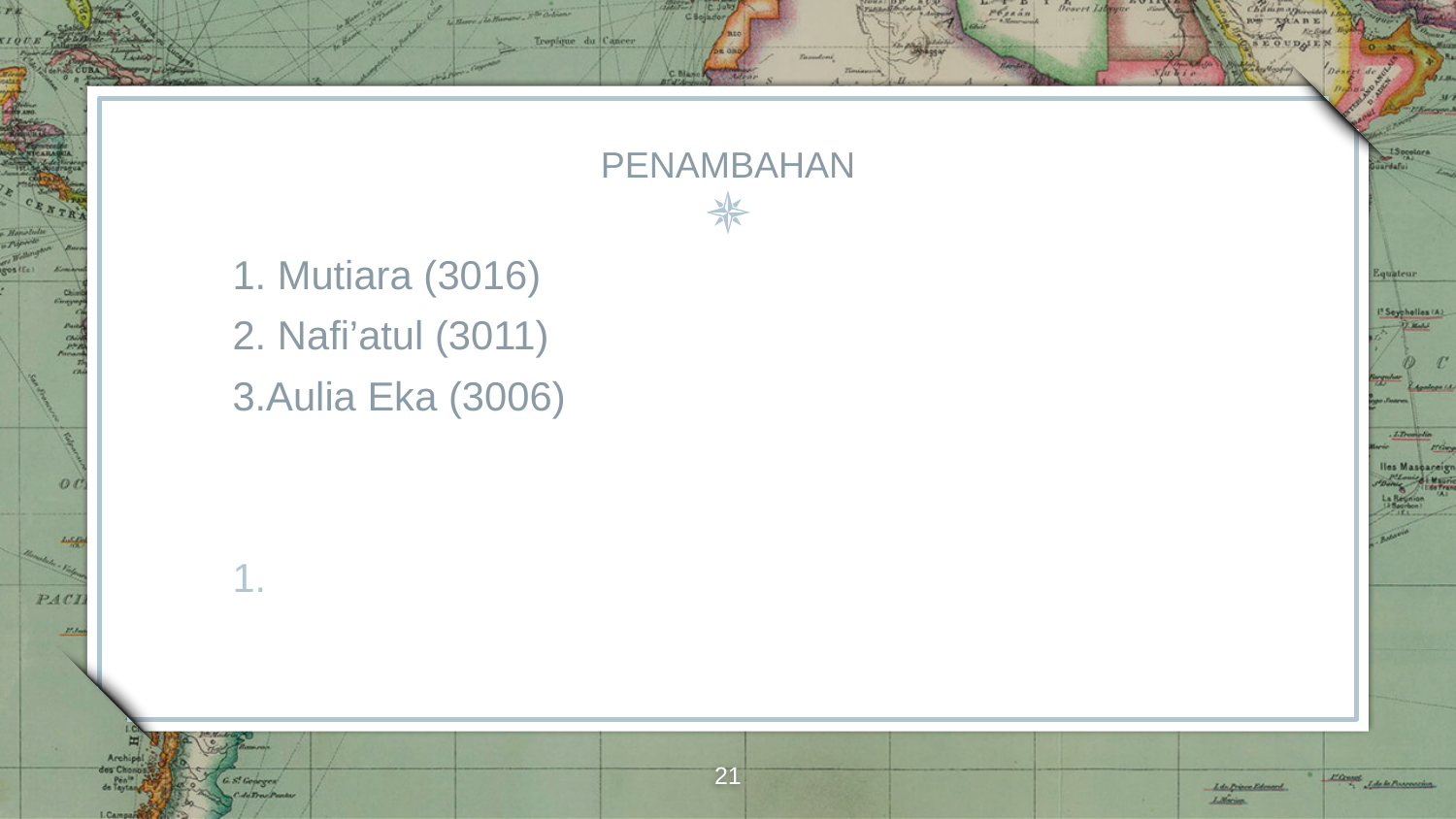

# PENAMBAHAN
	1. Mutiara (3016)
	2. Nafi’atul (3011)
	3.Aulia Eka (3006)

21